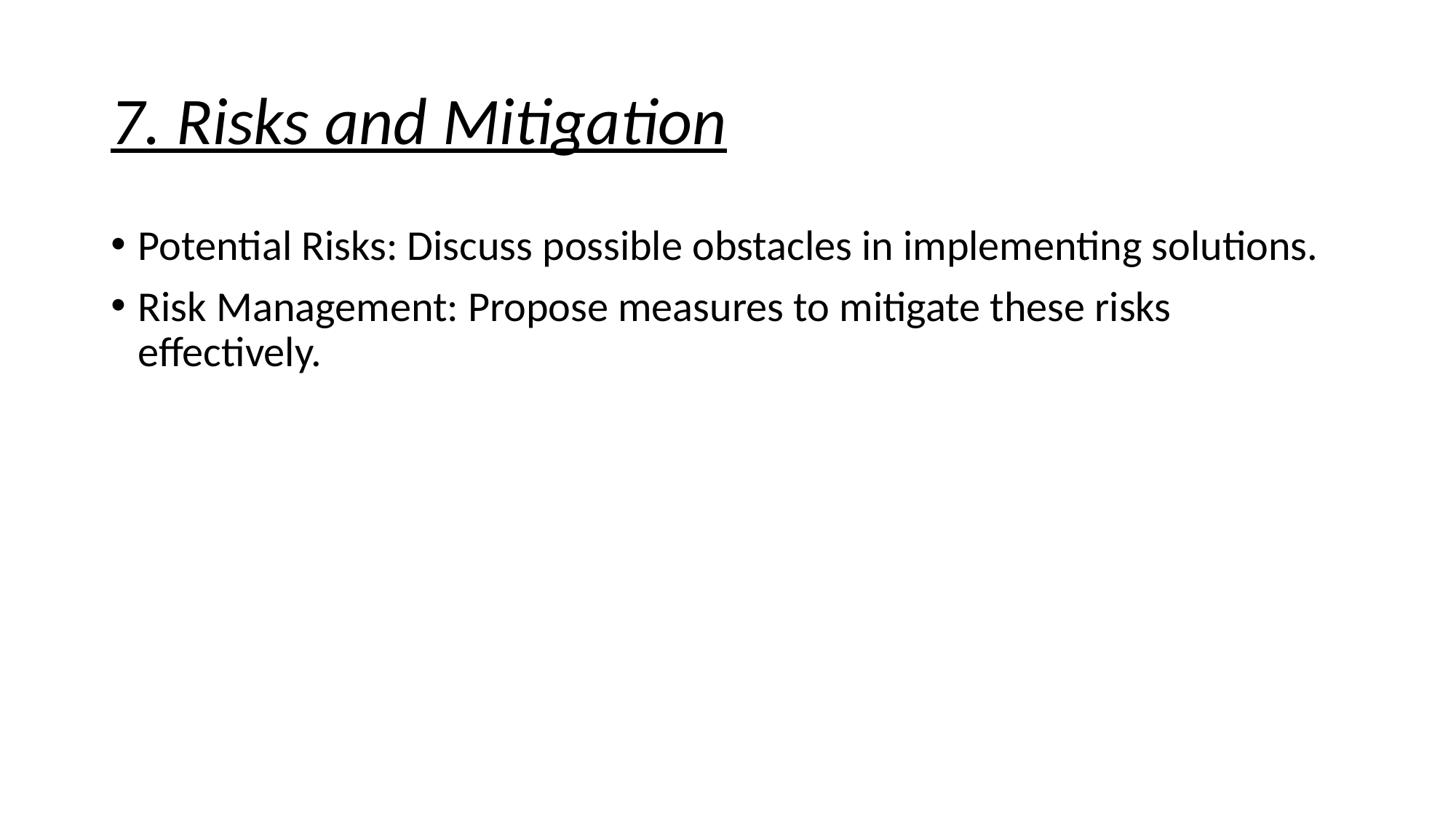

# 7. Risks and Mitigation
Potential Risks: Discuss possible obstacles in implementing solutions.
Risk Management: Propose measures to mitigate these risks effectively.